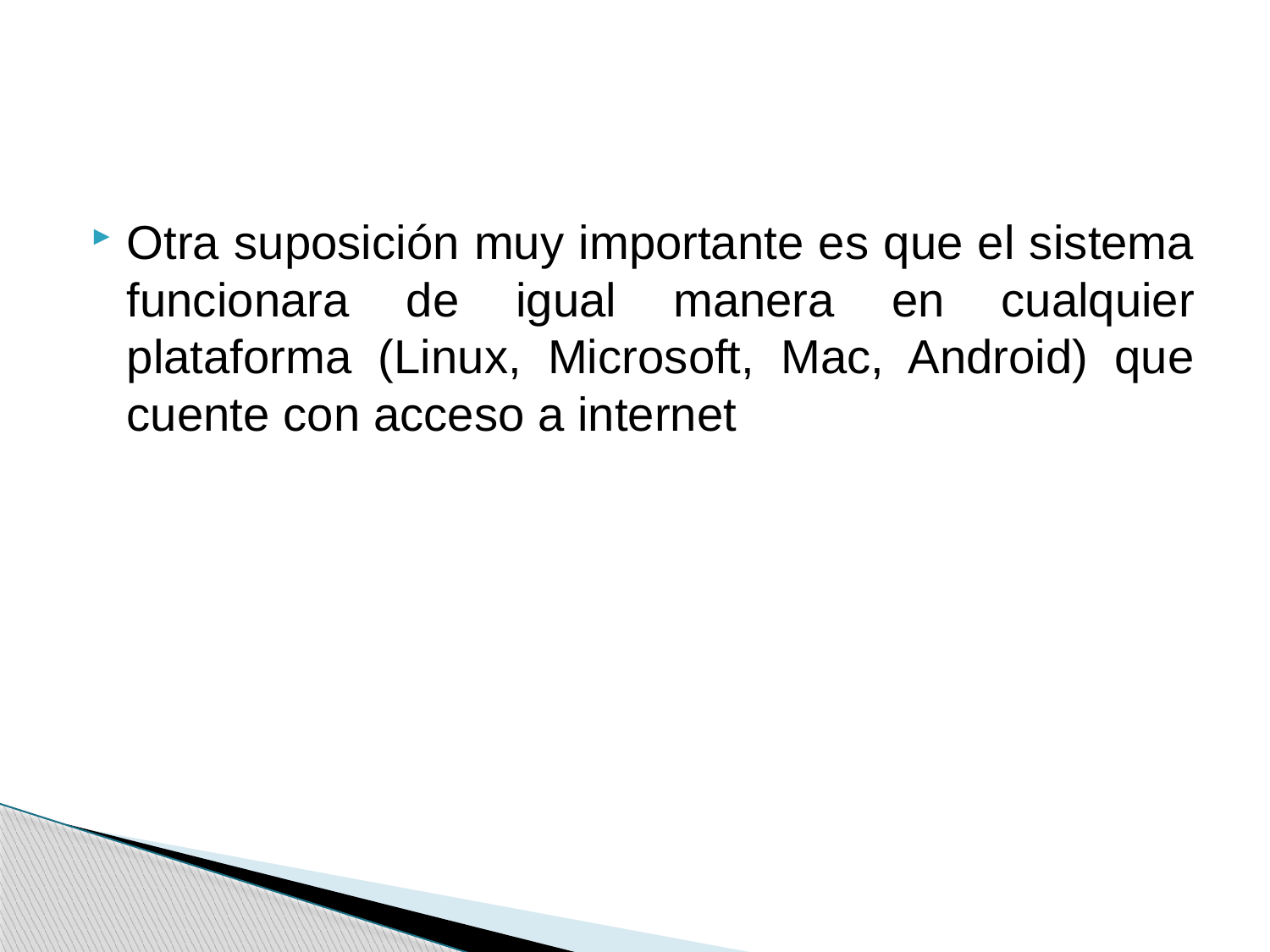

#
Otra suposición muy importante es que el sistema funcionara de igual manera en cualquier plataforma (Linux, Microsoft, Mac, Android) que cuente con acceso a internet